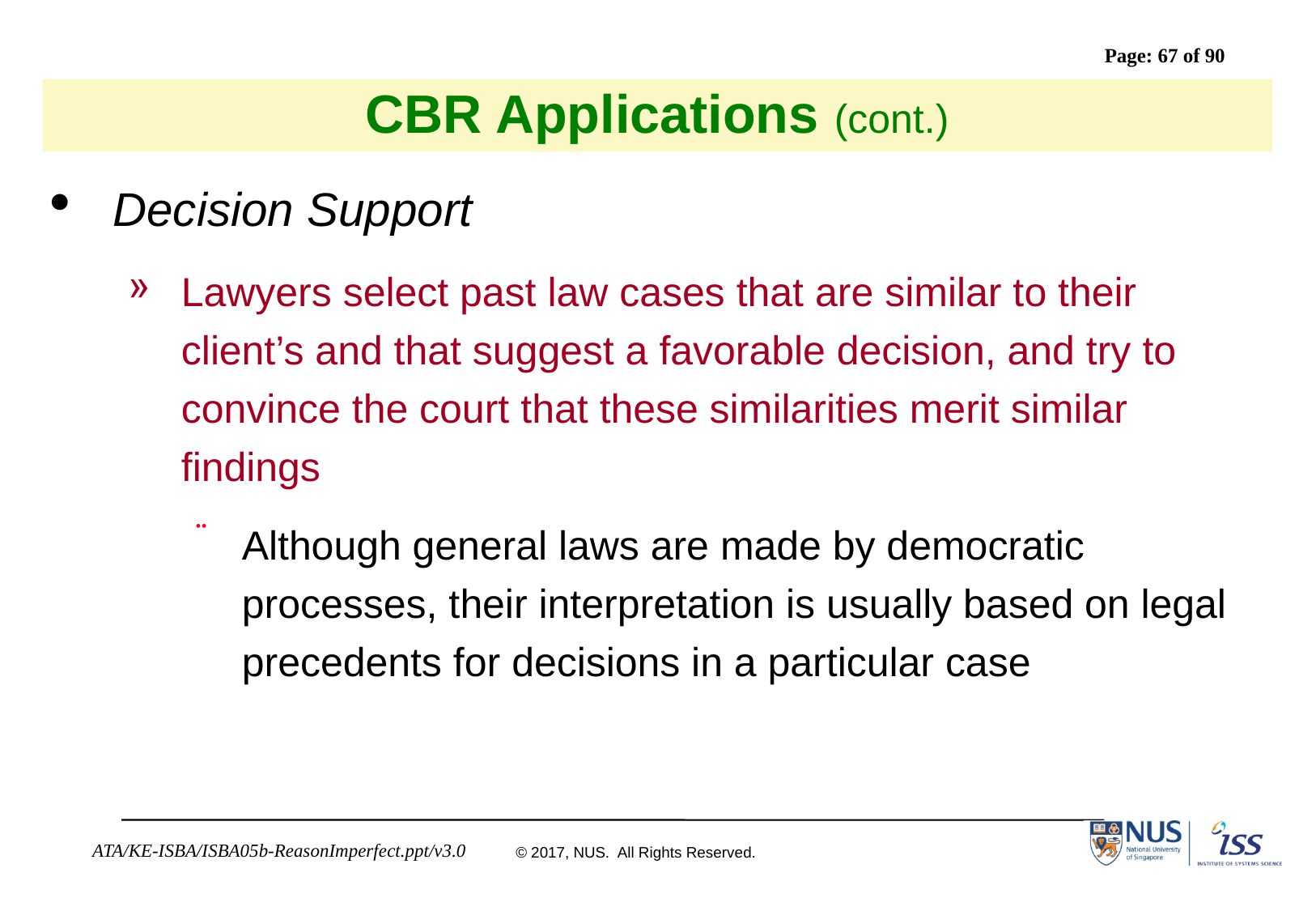

# CBR Applications (cont.)
Decision Support
Lawyers select past law cases that are similar to their client’s and that suggest a favorable decision, and try to convince the court that these similarities merit similar findings
Although general laws are made by democratic processes, their interpretation is usually based on legal precedents for decisions in a particular case